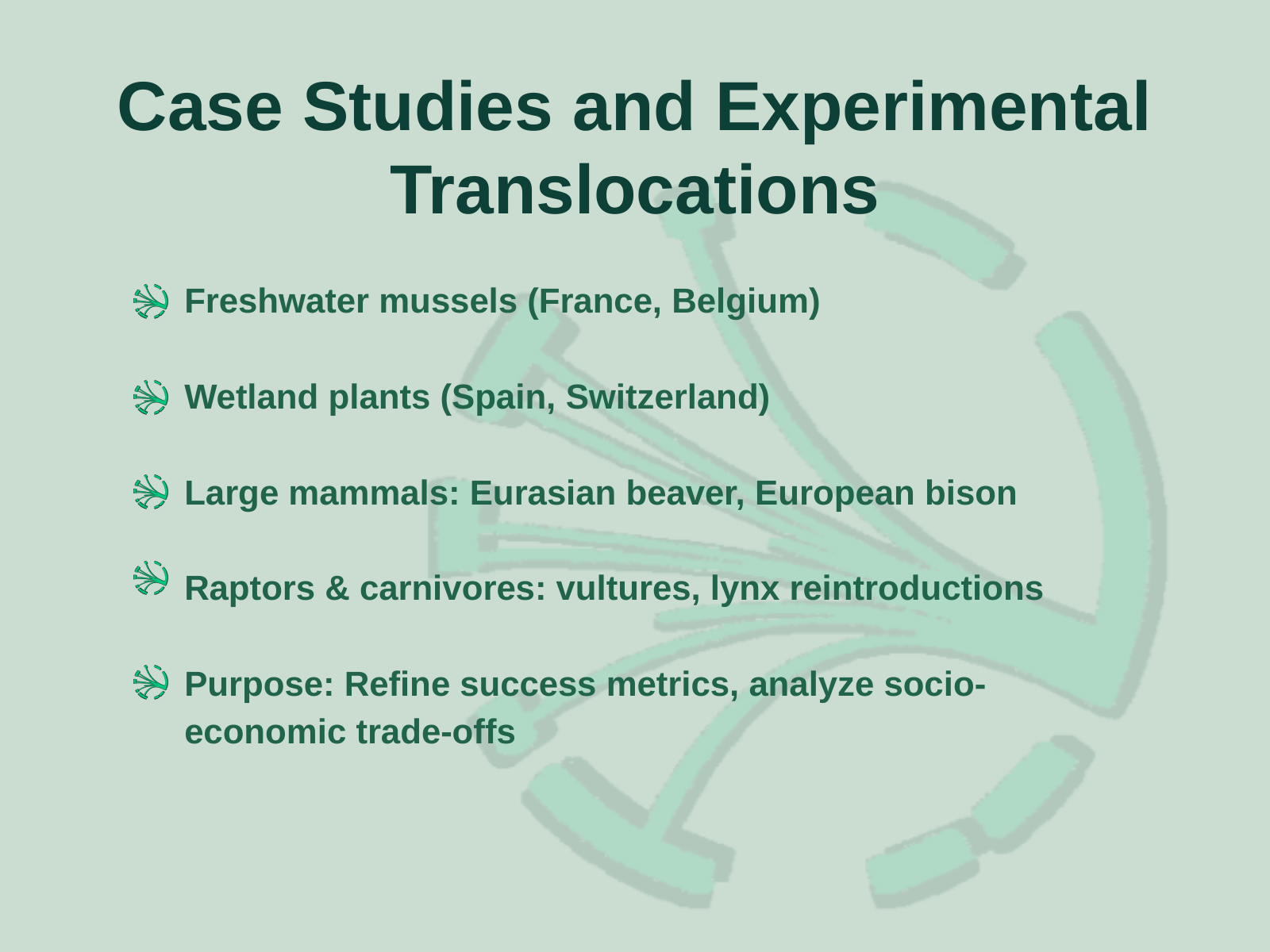

Case Studies and Experimental Translocations

Freshwater mussels (France, Belgium)

Wetland plants (Spain, Switzerland)

Large mammals: Eurasian beaver, European bison

Raptors & carnivores: vultures, lynx reintroductions

Purpose: Refine success metrics, analyze socio-economic trade-offs